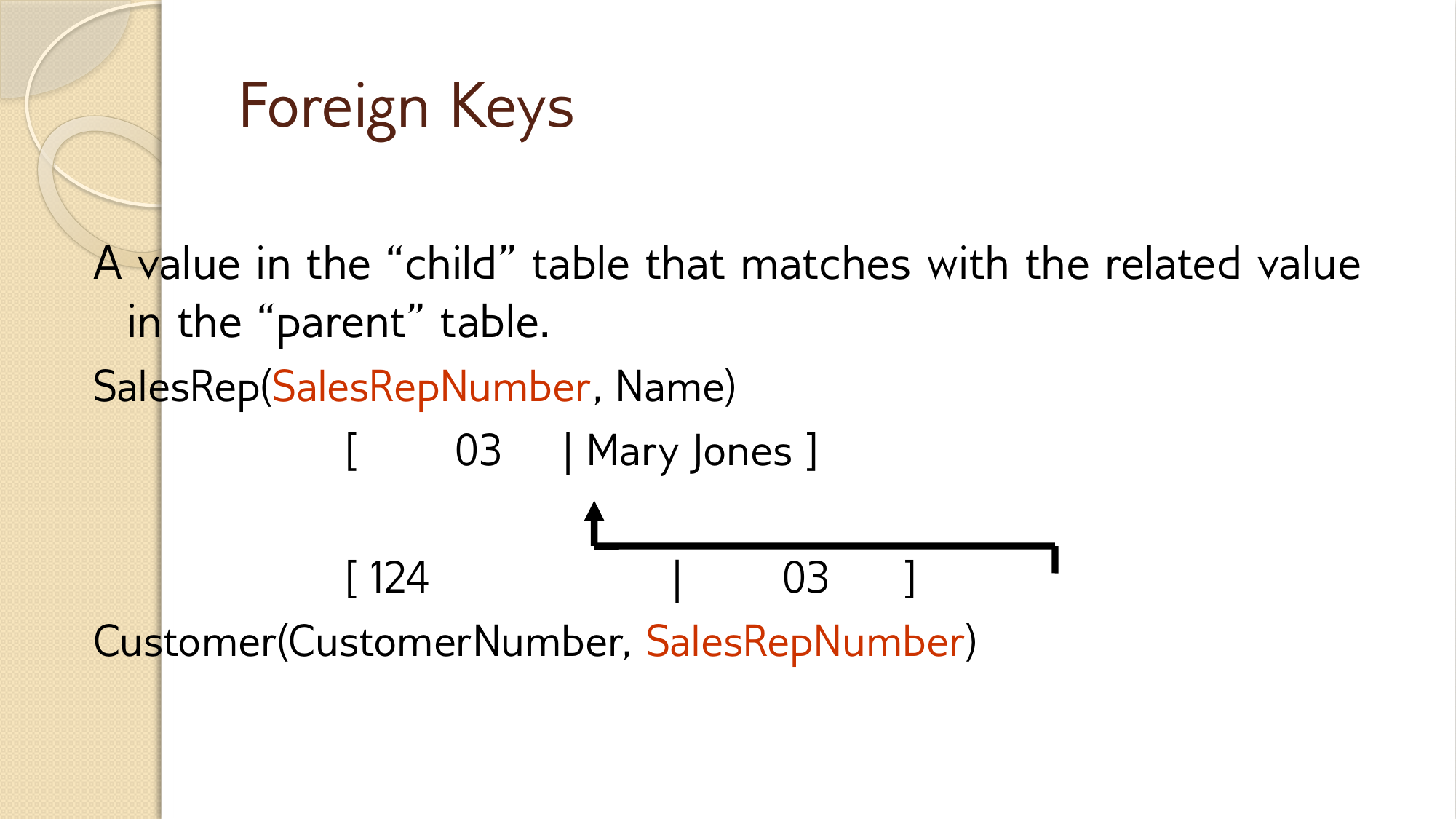

# Foreign Keys
A value in the “child” table that matches with the related value in the “parent” table.
SalesRep(SalesRepNumber, Name)
			[ 	03 	| Mary Jones ]

			[ 124			|  	03	 ]
Customer(CustomerNumber, SalesRepNumber)